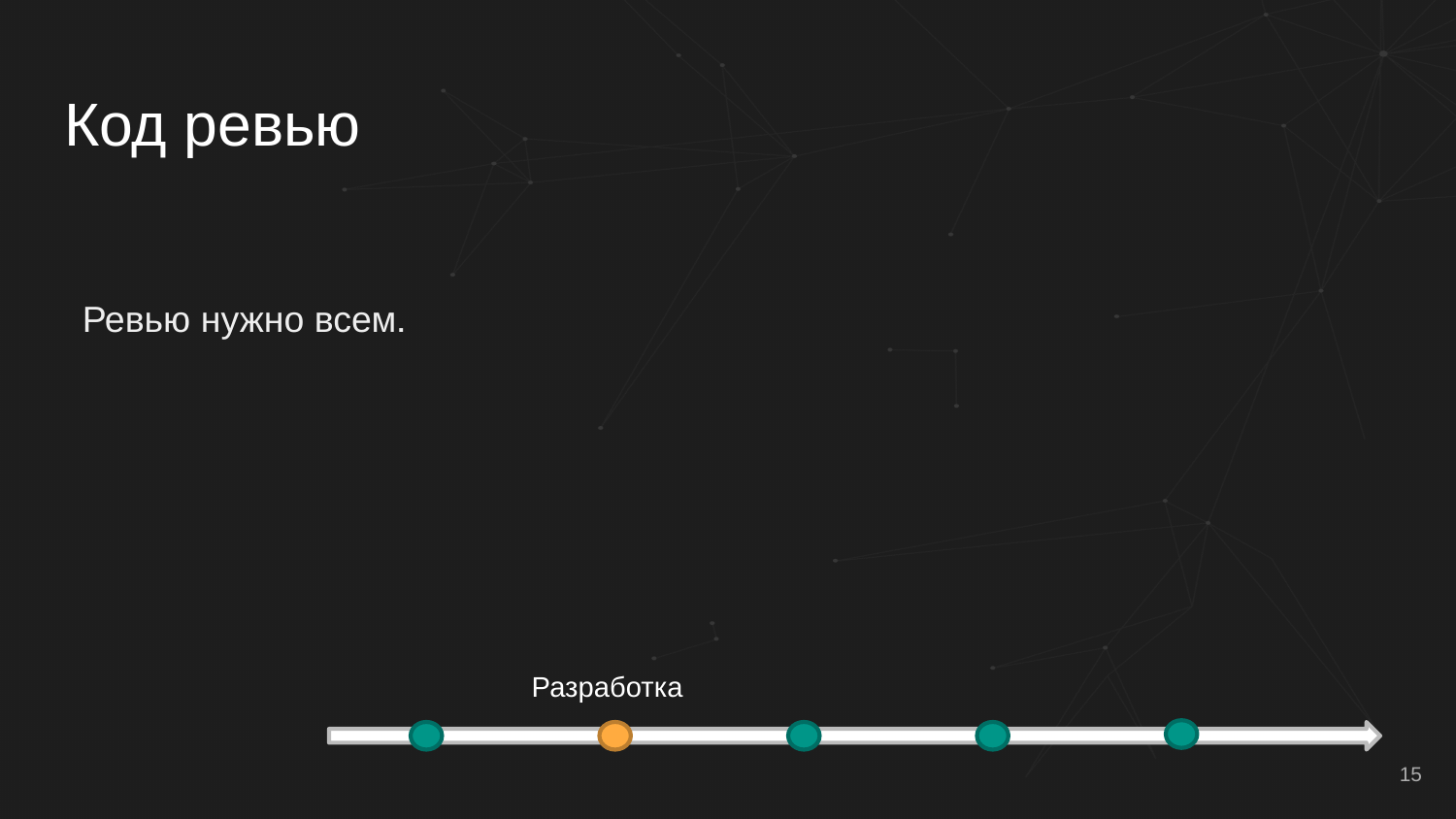

# Код ревью

Ревью нужно всем.
Разработка

15